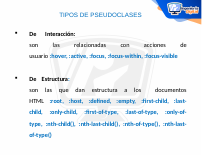

TIPOS DE PSEUDOCLASES
De Interacción:	son las relacionadas con acciones de usuario :hover, :active, :focus, :focus-within, :focus-visible

De Estructura: 	son las que dan estructura a los  documentos HTML :root, :host, :defined, :empty, :first-child, :last-child, :only-child, :first-of-type, :last-of-type, :only-of-type, :nth-child(), :nth-last-child(), :nth-of-type(), :nth-last-of-type()